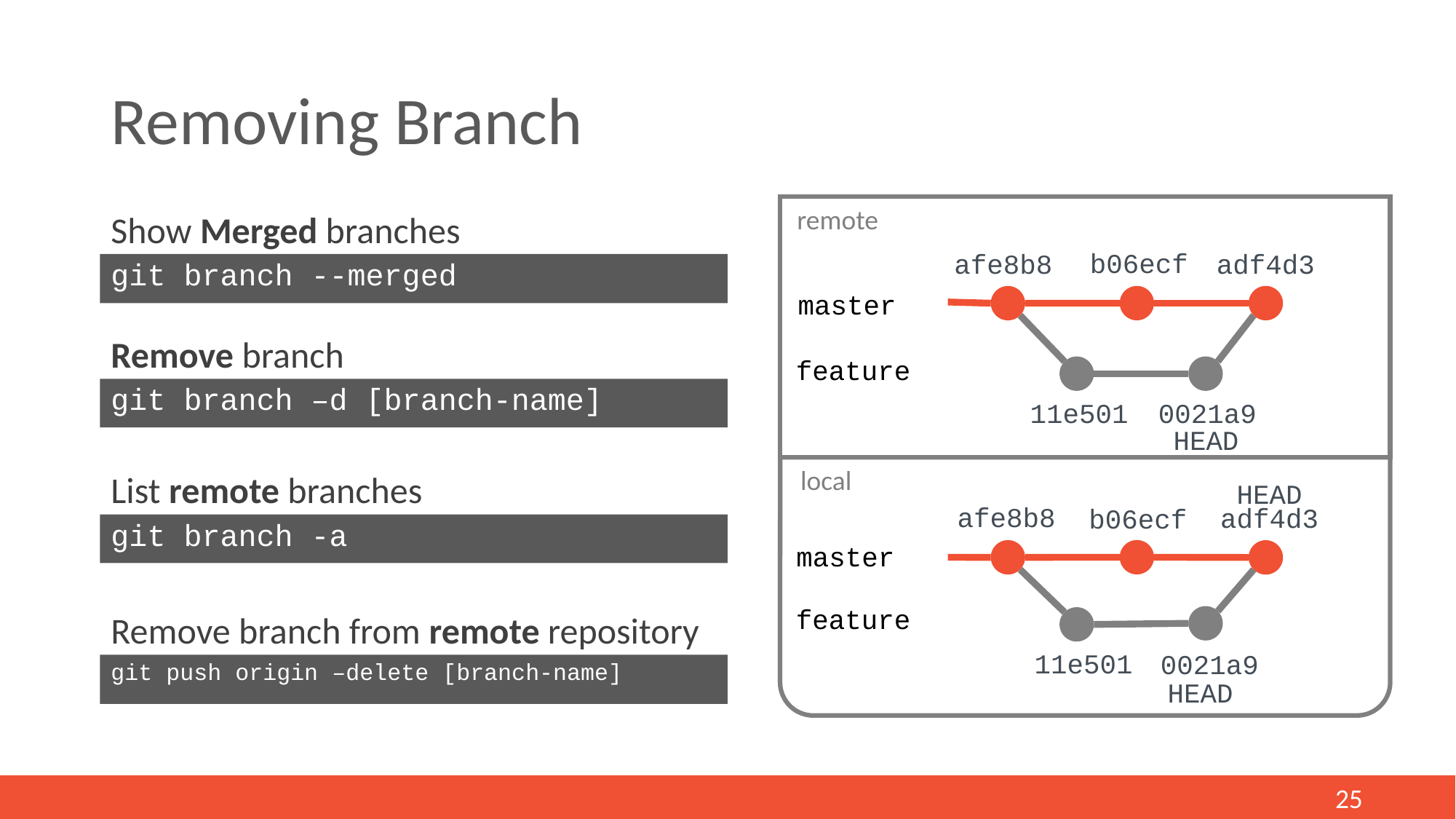

# Removing Branch
 remote
Show Merged branches
b06ecf
adf4d3
afe8b8
git branch --merged

master

Remove branch
feature

git branch –d [branch-name]
11e501
0021a9
HEAD
local
List remote branches
HEAD
afe8b8
adf4d3
b06ecf
git branch -a

master

feature

Remove branch from remote repository

11e501
0021a9
git push origin –delete [branch-name]
HEAD
25
25